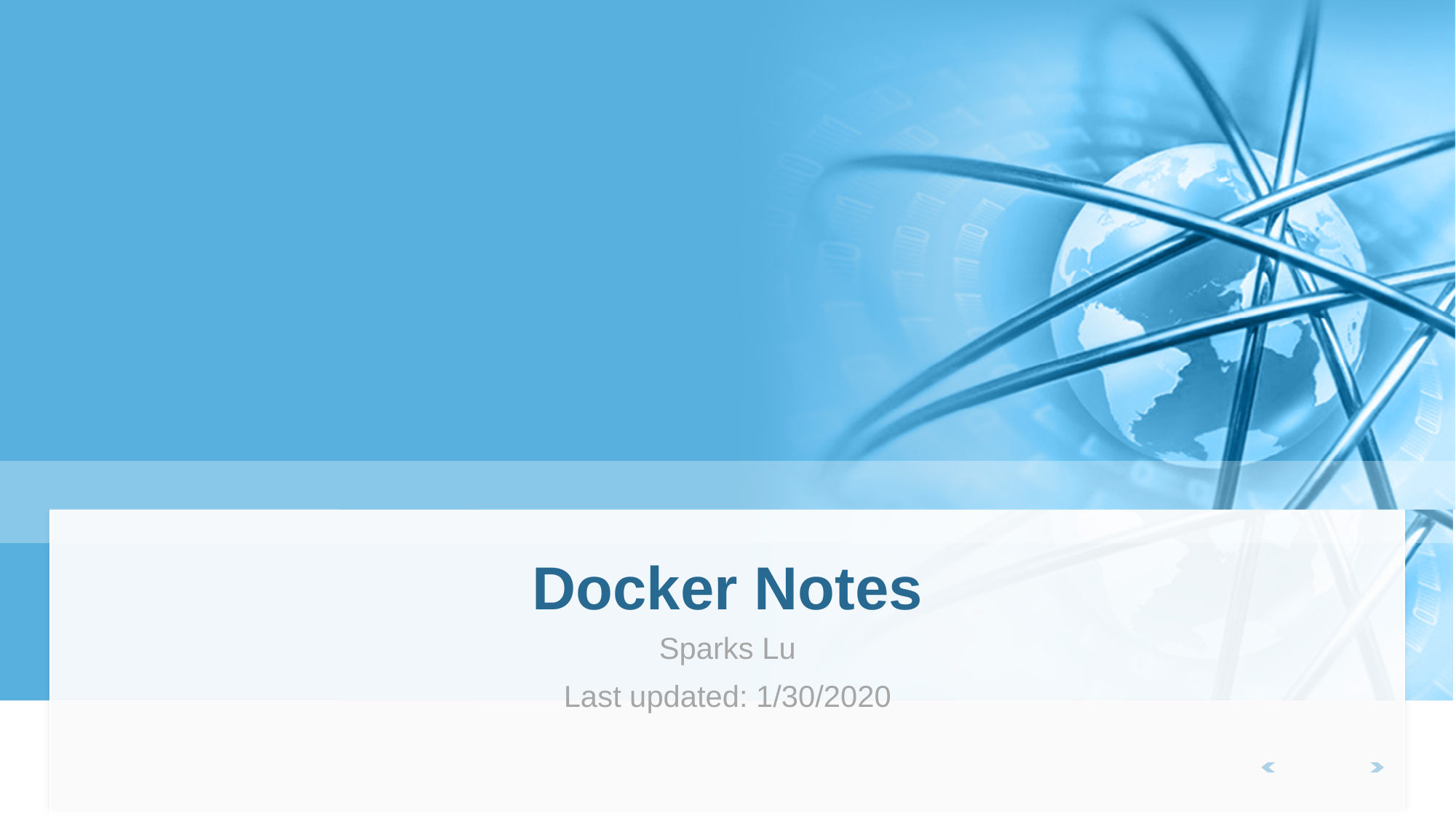

# Docker Notes

Sparks Lu
Last updated: 1/30/2020